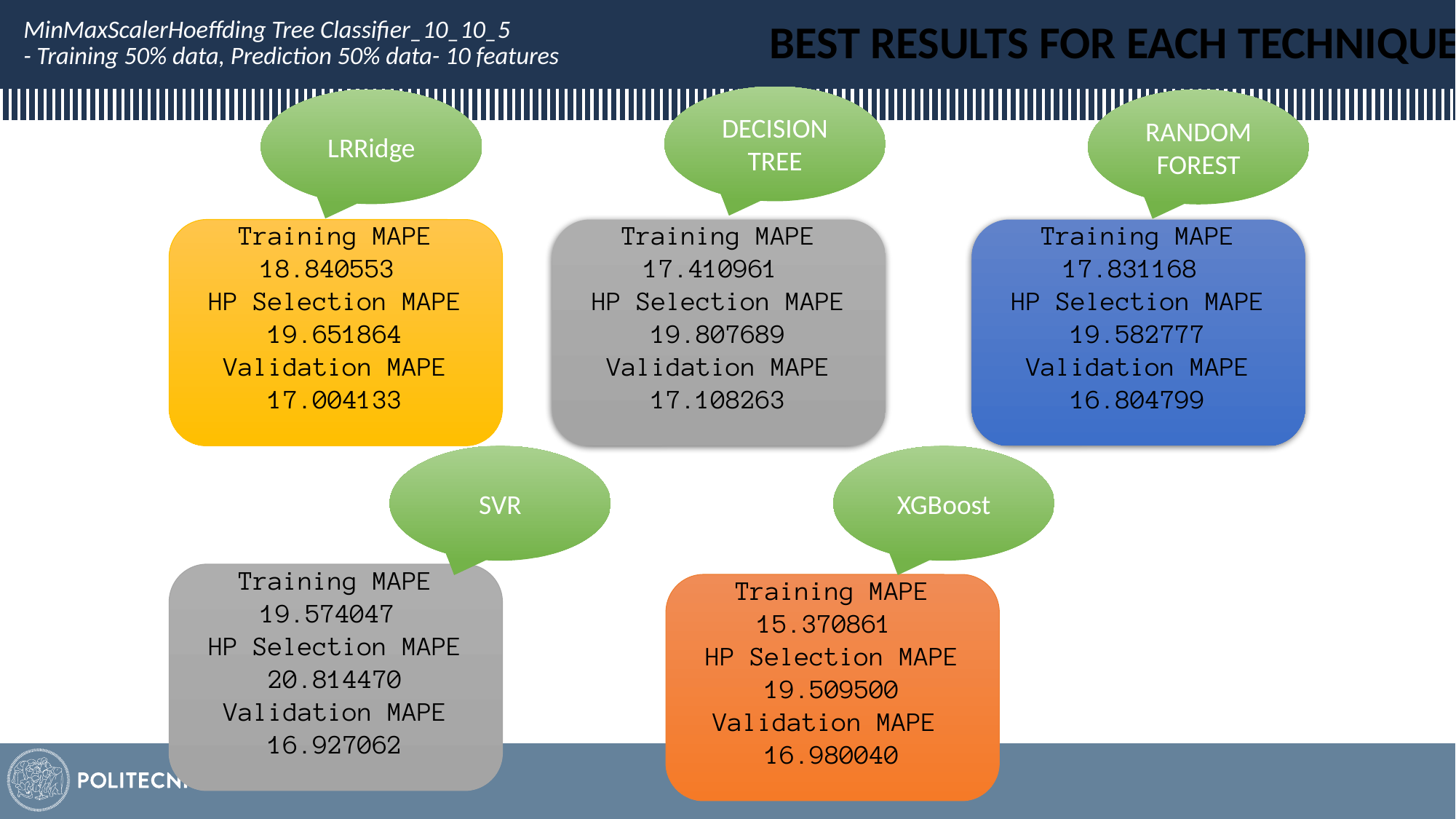

BEST RESULTS FOR EACH TECHNIQUE
# MinMaxScalerHoeffding Tree Classifier_10_10_5 - Training 50% data, Prediction 50% data- 10 features
DECISION TREE
LRRidge
RANDOM FOREST
Training MAPE 17.410961
HP Selection MAPE
19.807689
Validation MAPE 17.108263

Training MAPE 17.831168
HP Selection MAPE
19.582777
Validation MAPE 16.804799

Training MAPE 18.840553
HP Selection MAPE
19.651864
Validation MAPE 17.004133

SVR
XGBoost
Training MAPE 19.574047
HP Selection MAPE
20.814470
Validation MAPE 16.927062

Training MAPE 15.370861
HP Selection MAPE
19.509500
Validation MAPE  16.980040